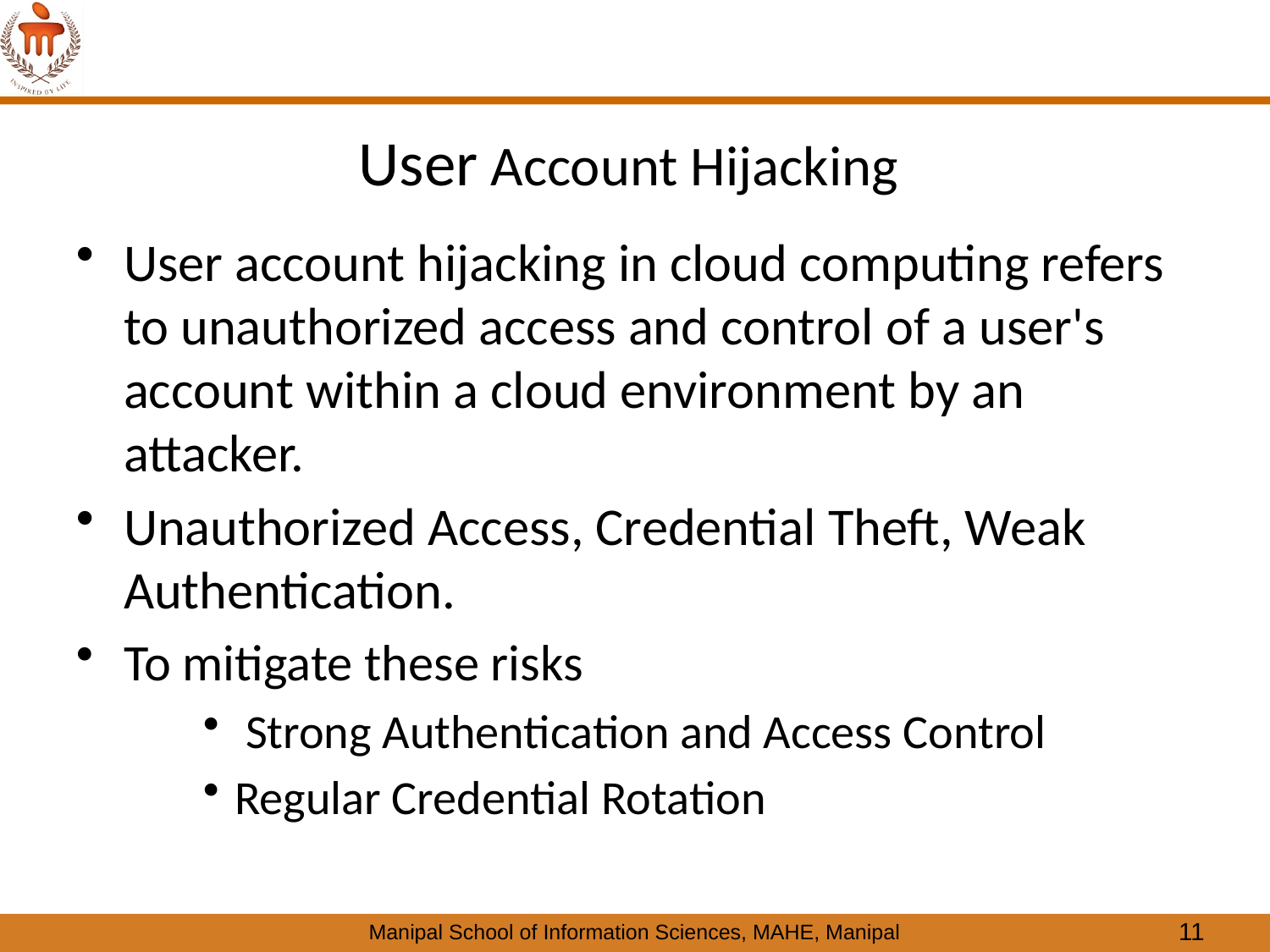

# User Account Hijacking
User account hijacking in cloud computing refers to unauthorized access and control of a user's account within a cloud environment by an attacker.
Unauthorized Access, Credential Theft, Weak Authentication.
To mitigate these risks
 Strong Authentication and Access Control
Regular Credential Rotation

11